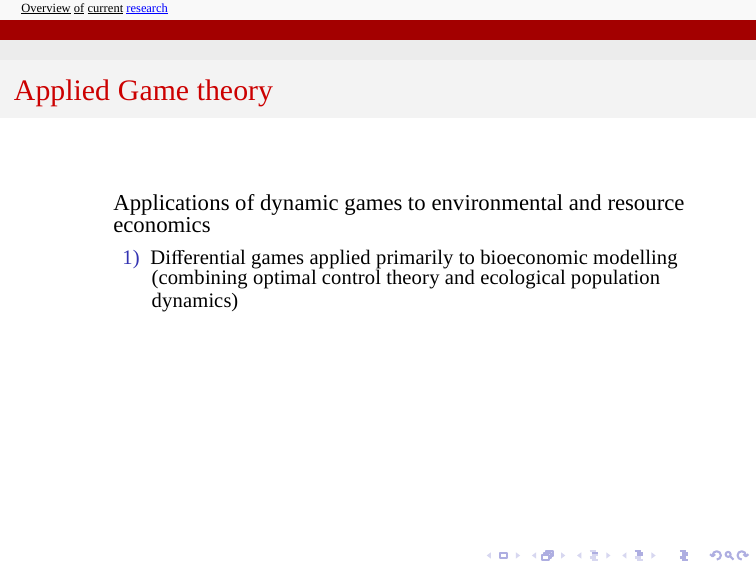

Overview of current research

Applied Game theory
Applications of dynamic games to environmental and resource
economics
1)  Diﬀerential games applied primarily to bioeconomic modelling
	(combining optimal control theory and ecological population
	dynamics)